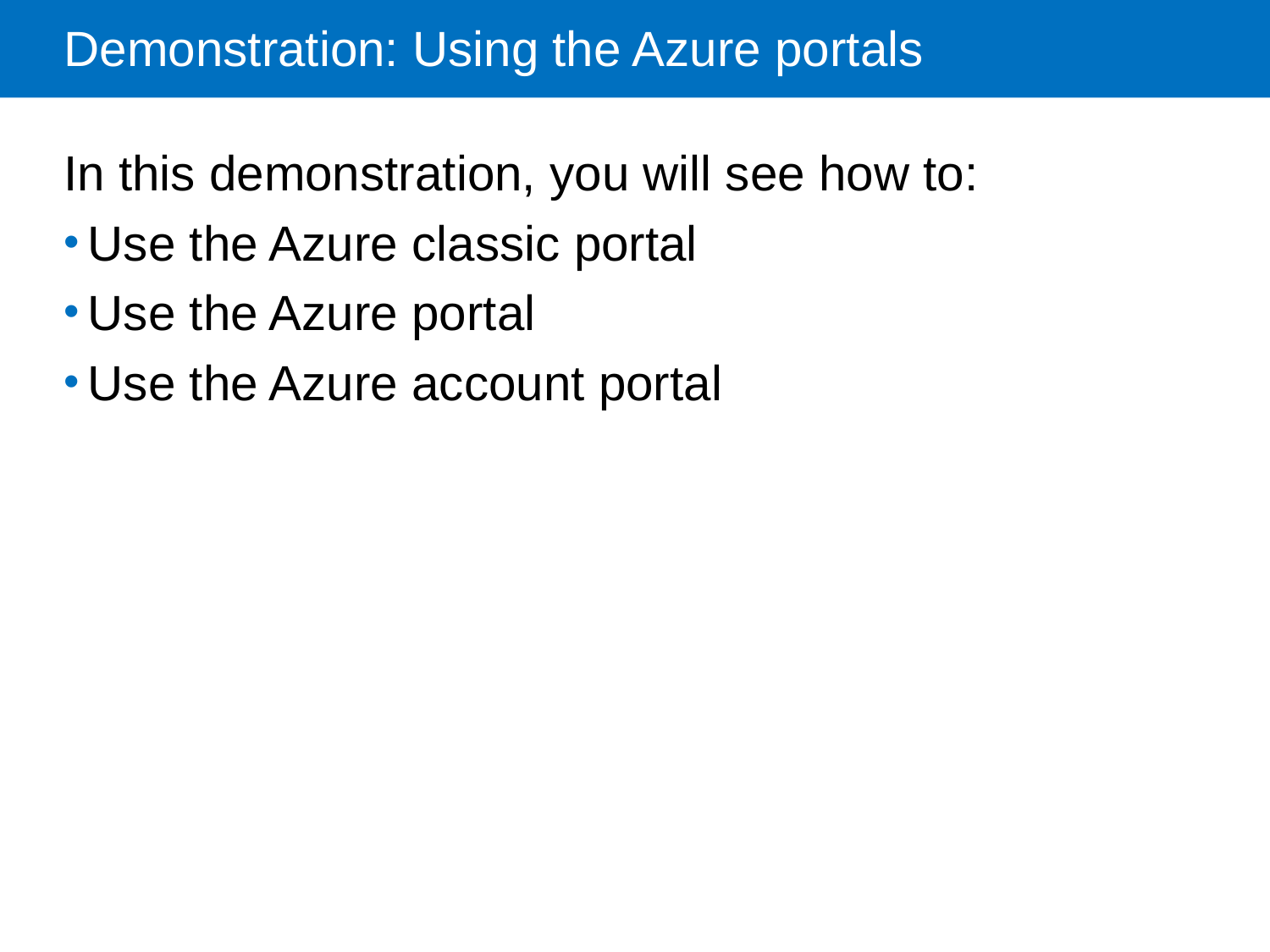

# Demonstration: Using the Azure portals
In this demonstration, you will see how to:
Use the Azure classic portal
Use the Azure portal
Use the Azure account portal